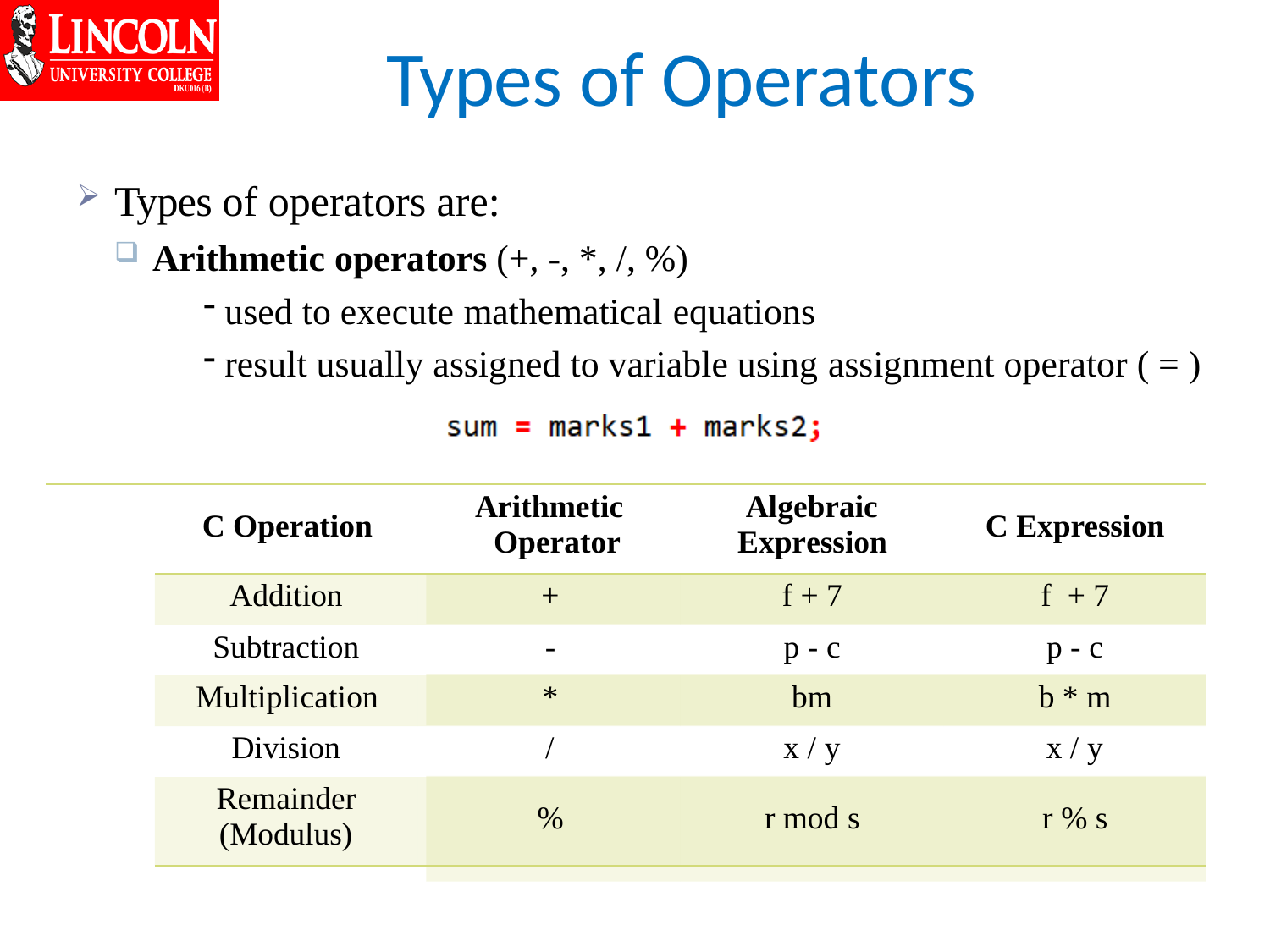

# Types of Operators
Types of operators are:
Arithmetic operators (+, -, *, /, %)
used to execute mathematical equations
result usually assigned to variable using assignment operator ( = )

| C Operation | Arithmetic Operator | Algebraic Expression | C Expression |
| --- | --- | --- | --- |
| Addition | + | f + 7 | f + 7 |
| Subtraction | - | p - c | p - c |
| Multiplication | \* | bm | b \* m |
| Division | / | x / y | x / y |
| Remainder (Modulus) | % | r mod s | r % s |